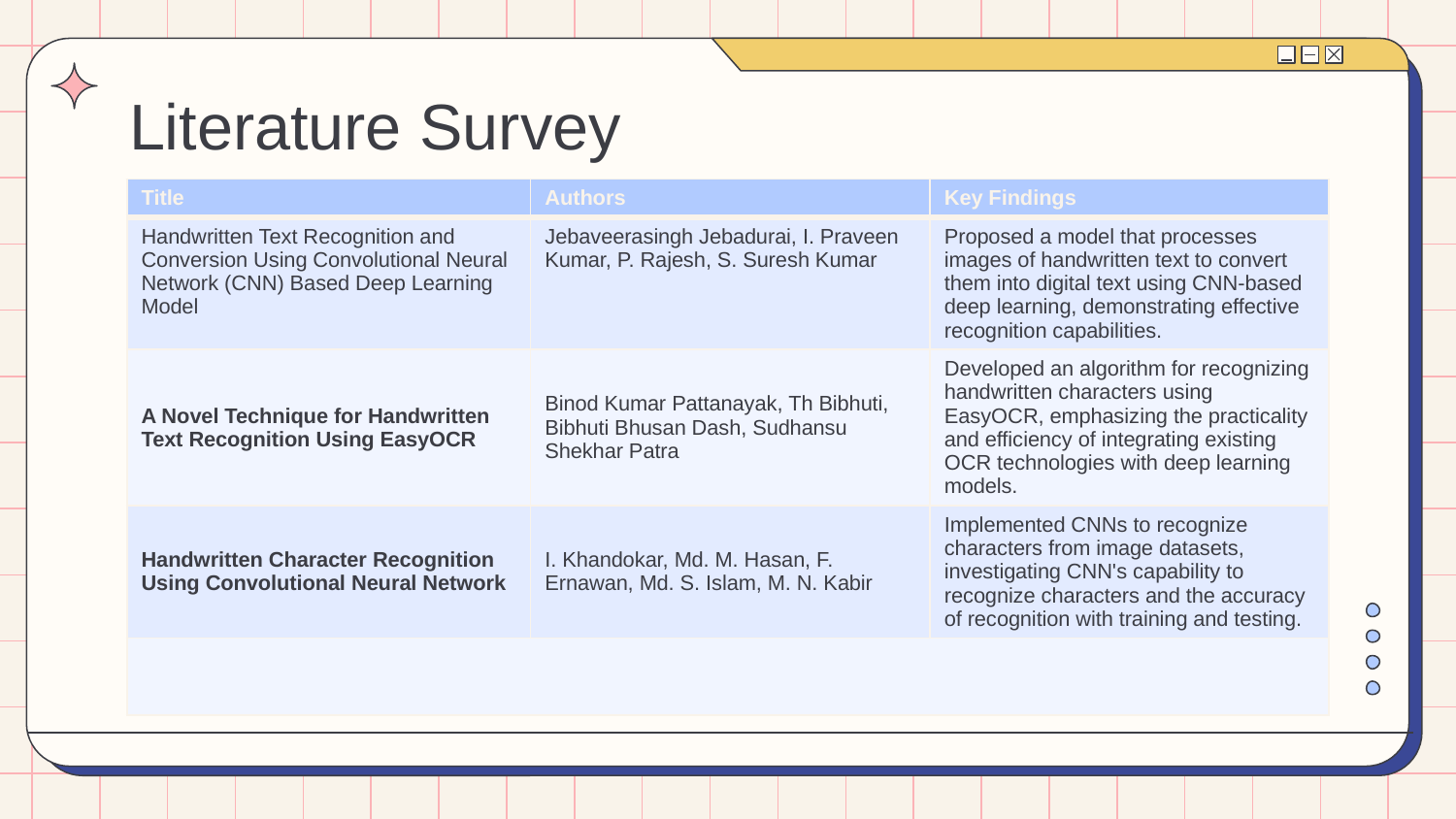

# Literature Survey
| Title | Authors | Key Findings |
| --- | --- | --- |
| Handwritten Text Recognition and Conversion Using Convolutional Neural Network (CNN) Based Deep Learning Model | Jebaveerasingh Jebadurai, I. Praveen Kumar, P. Rajesh, S. Suresh Kumar | Proposed a model that processes images of handwritten text to convert them into digital text using CNN-based deep learning, demonstrating effective recognition capabilities. |
| A Novel Technique for Handwritten Text Recognition Using EasyOCR | Binod Kumar Pattanayak, Th Bibhuti, Bibhuti Bhusan Dash, Sudhansu Shekhar Patra | Developed an algorithm for recognizing handwritten characters using EasyOCR, emphasizing the practicality and efficiency of integrating existing OCR technologies with deep learning models. |
| Handwritten Character Recognition Using Convolutional Neural Network | I. Khandokar, Md. M. Hasan, F. Ernawan, Md. S. Islam, M. N. Kabir | Implemented CNNs to recognize characters from image datasets, investigating CNN's capability to recognize characters and the accuracy of recognition with training and testing. |
|  |  |  |